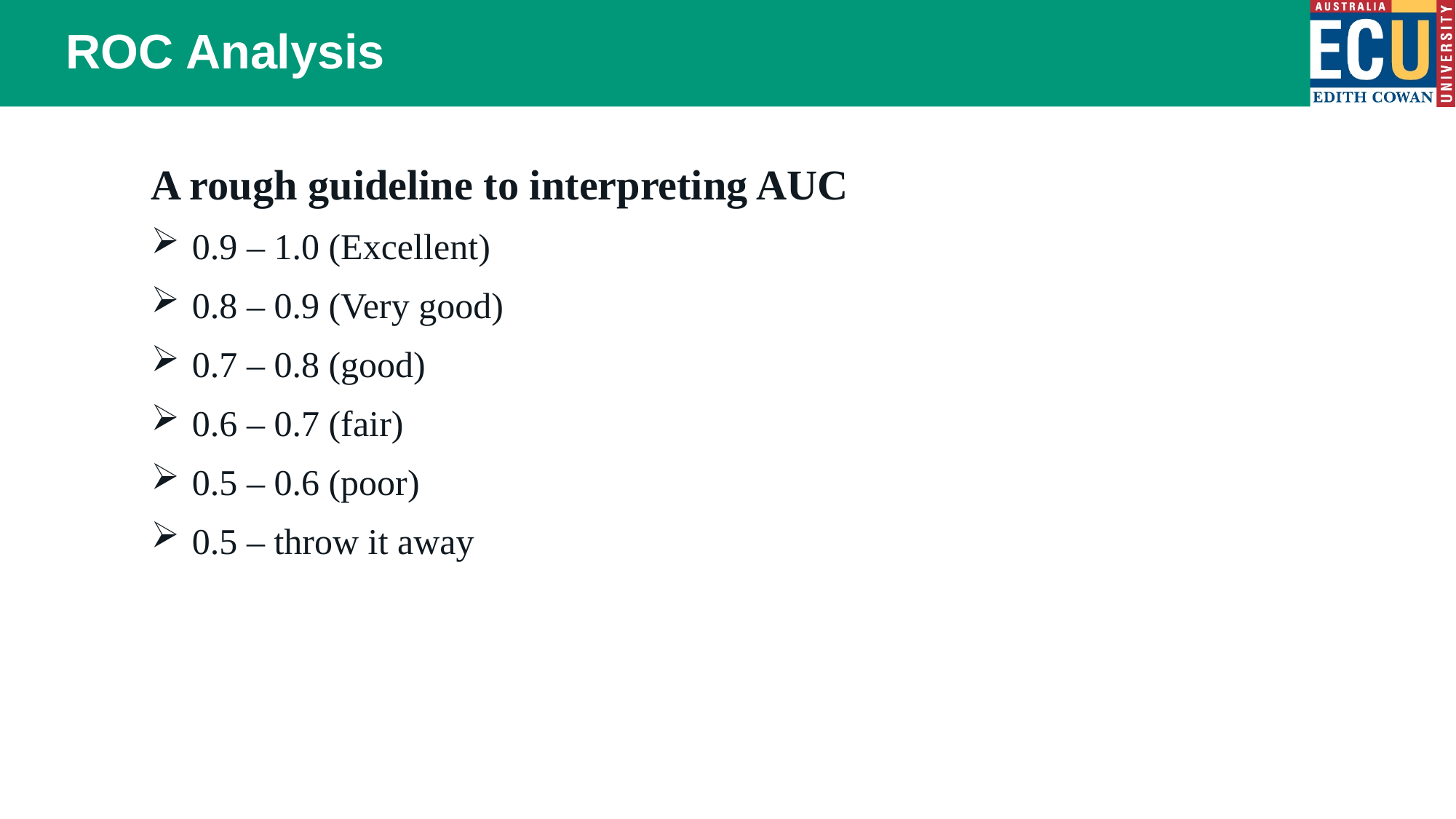

# ROC Analysis
A rough guideline to interpreting AUC
0.9 – 1.0 (Excellent)
0.8 – 0.9 (Very good)
0.7 – 0.8 (good)
0.6 – 0.7 (fair)
0.5 – 0.6 (poor)
0.5 – throw it away